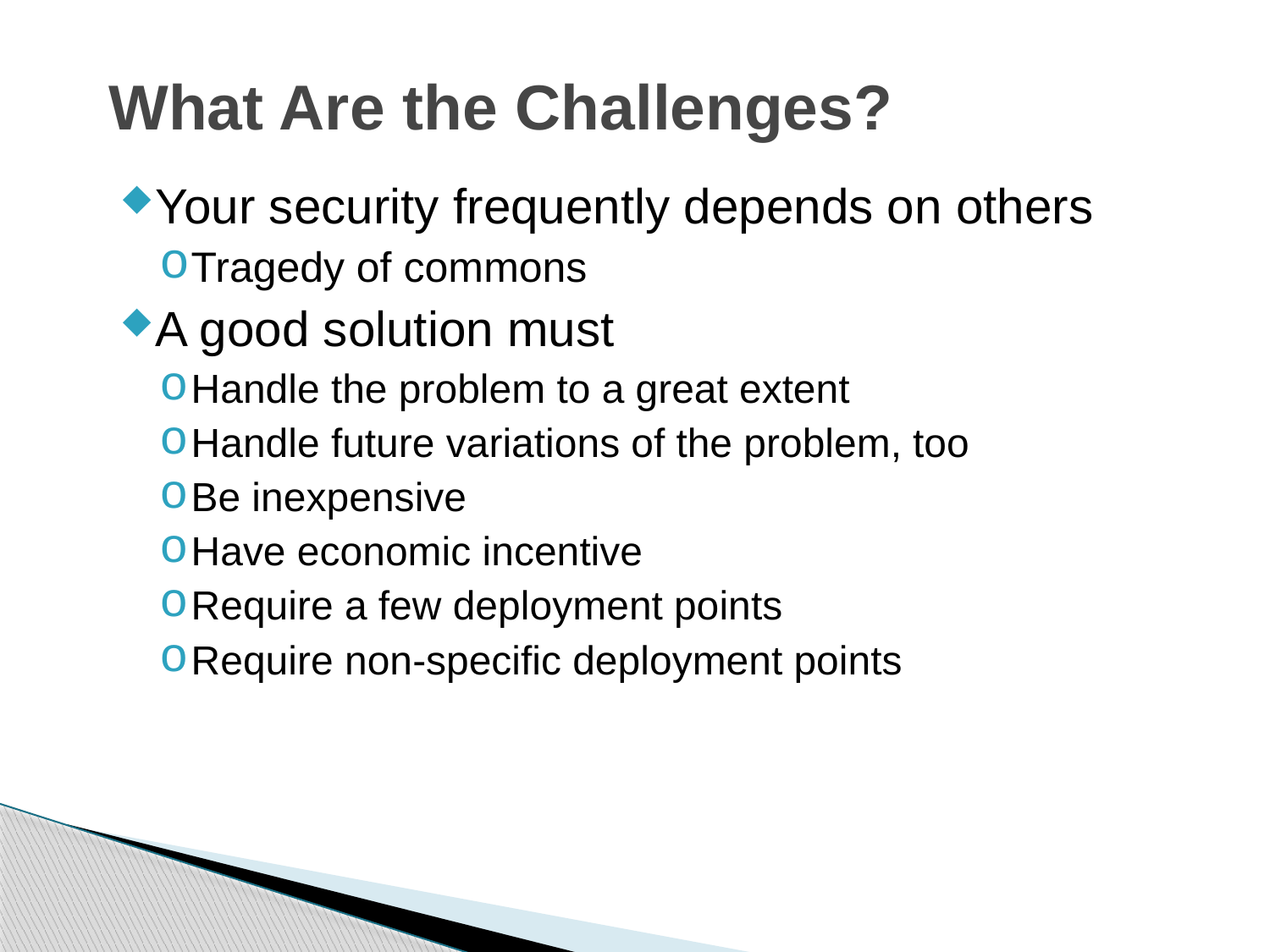

# What Are the Challenges?
Your security frequently depends on others
Tragedy of commons
A good solution must
Handle the problem to a great extent
Handle future variations of the problem, too
Be inexpensive
Have economic incentive
Require a few deployment points
Require non-specific deployment points